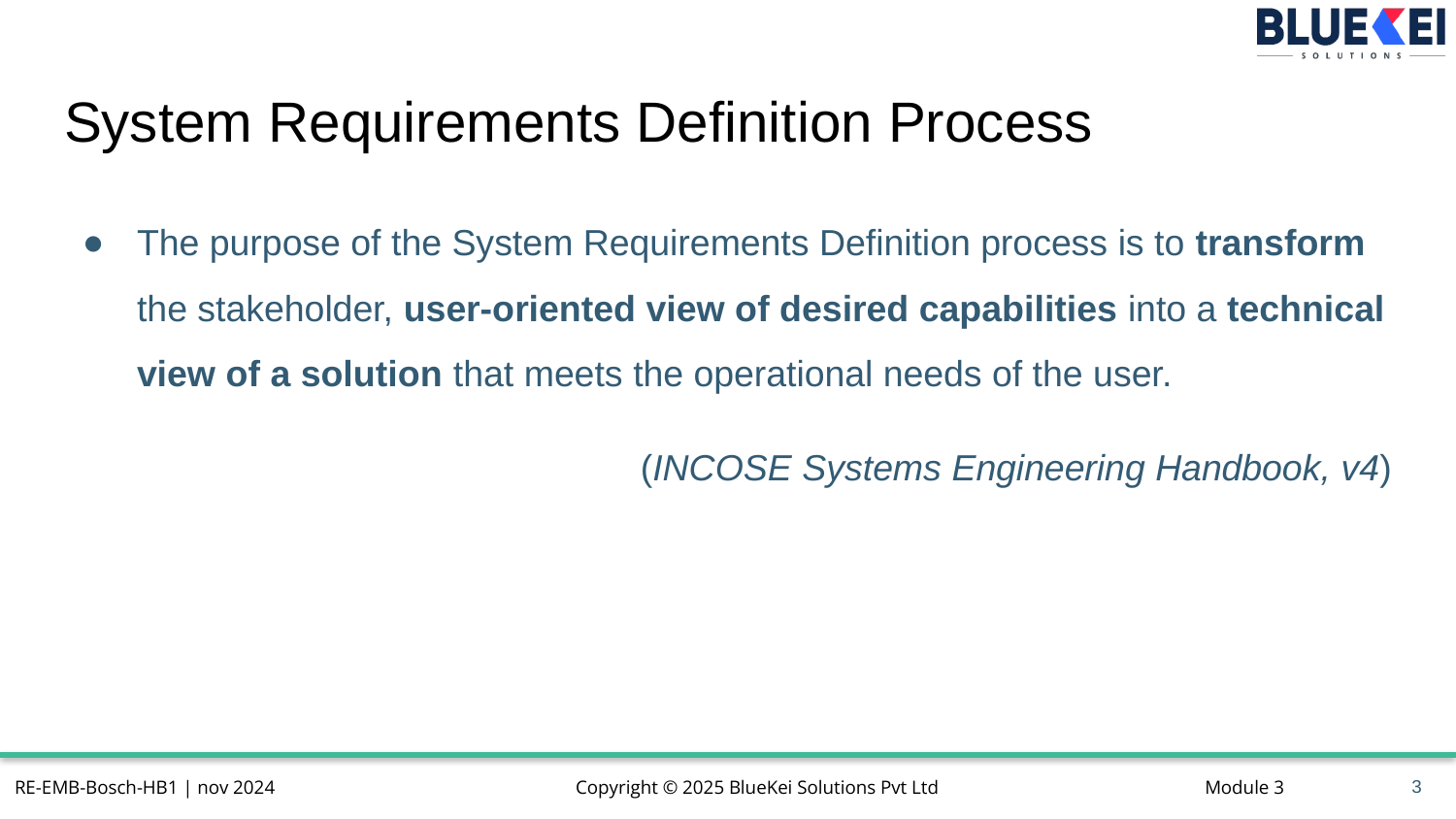

# System Requirements Definition Process
The purpose of the System Requirements Definition process is to transform the stakeholder, user-oriented view of desired capabilities into a technical view of a solution that meets the operational needs of the user.
(INCOSE Systems Engineering Handbook, v4)

3